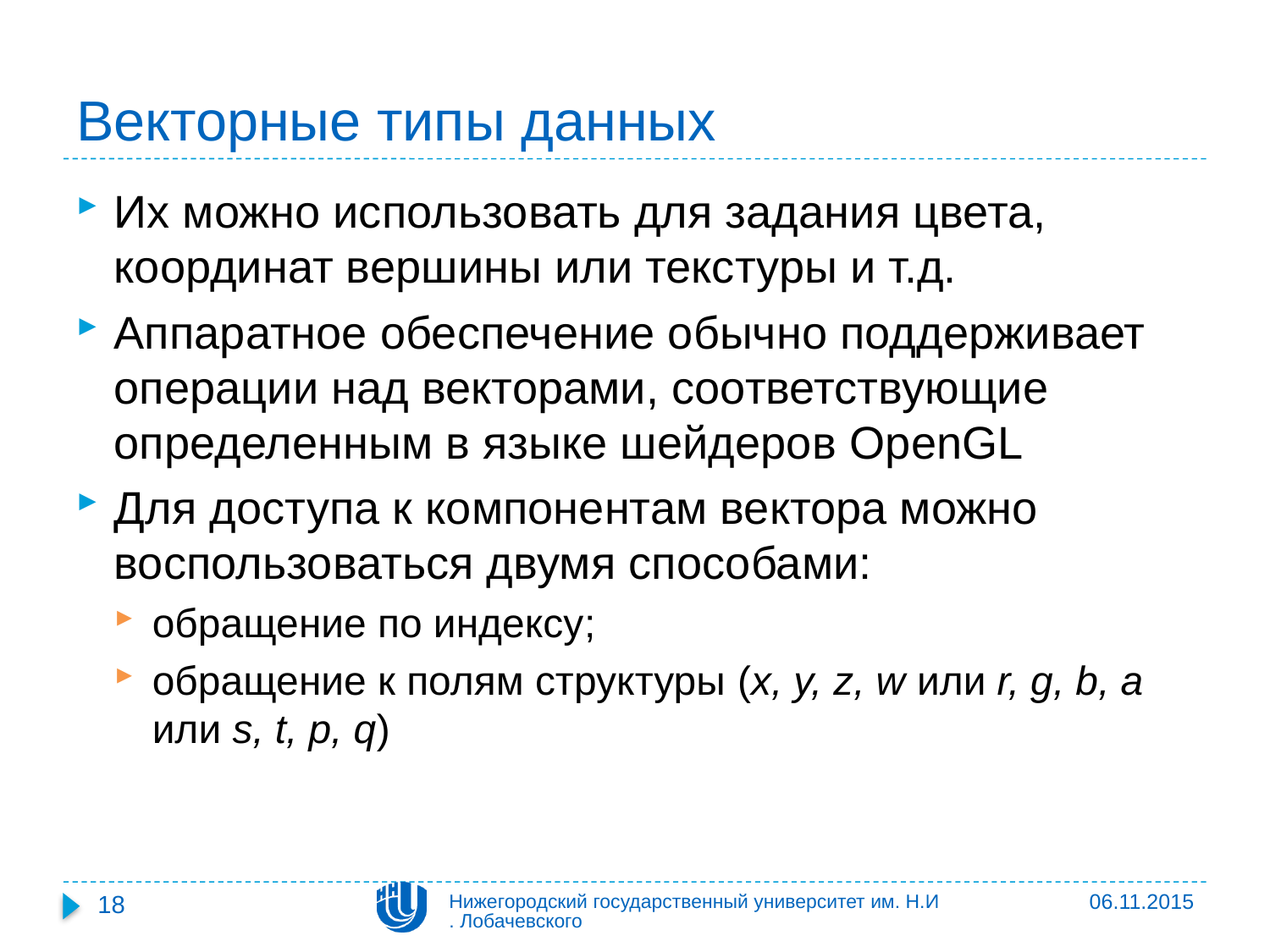

# Векторные типы данных
Их можно использовать для задания цвета, координат вершины или текстуры и т.д.
Аппаратное обеспечение обычно поддерживает операции над векторами, соответствующие определенным в языке шейдеров OpenGL
Для доступа к компонентам вектора можно воспользоваться двумя способами:
обращение по индексу;
обращение к полям структуры (x, y, z, w или r, g, b, a или s, t, p, q)
18
Нижегородский государственный университет им. Н.И. Лобачевского
06.11.2015